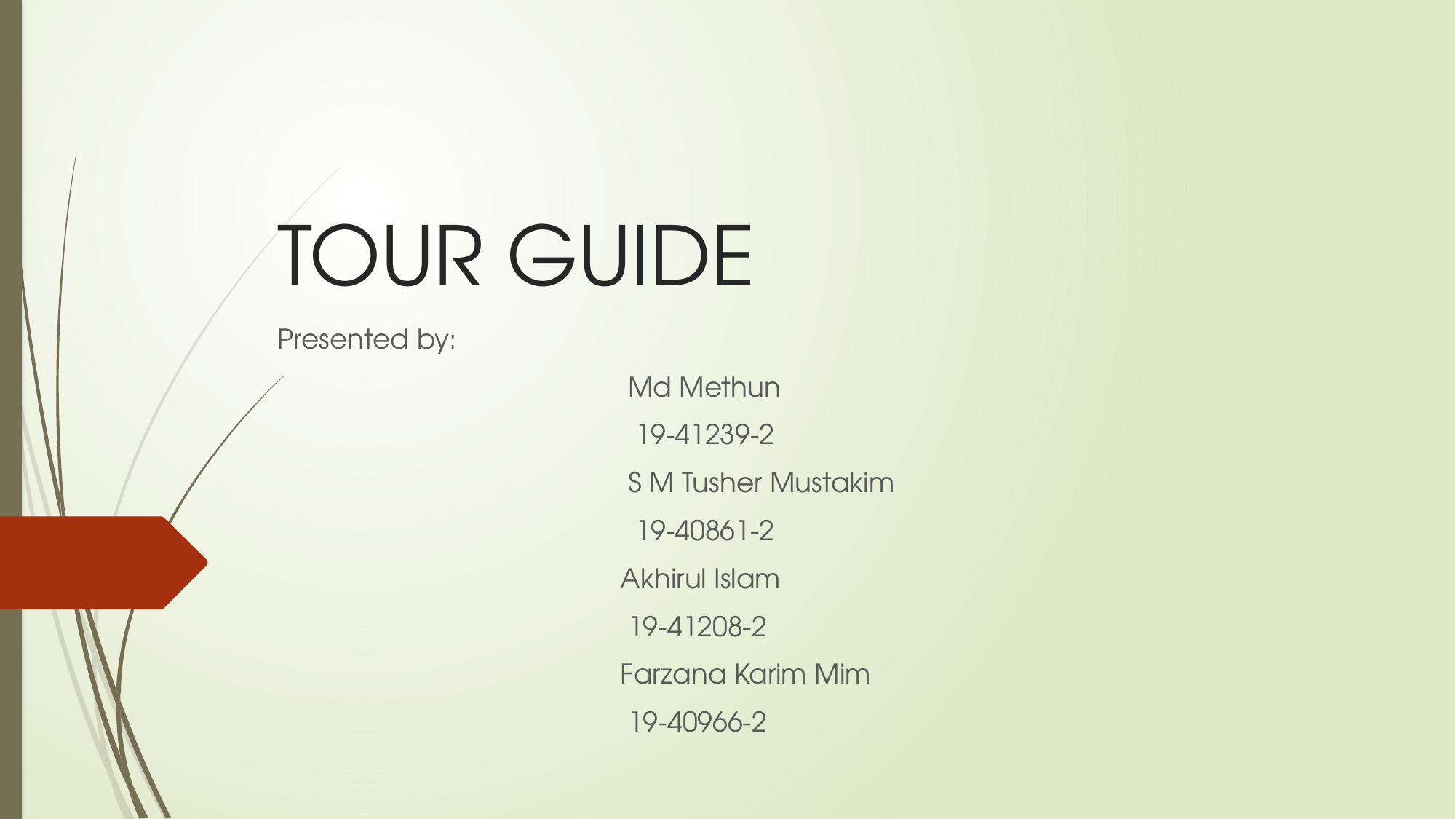

# TOUR GUIDE
Presented by:
			   Md Methun
			    19-41239-2
			   S M Tusher Mustakim
			    19-40861-2
			  Akhirul Islam
			   19-41208-2
			  Farzana Karim Mim
			   19-40966-2